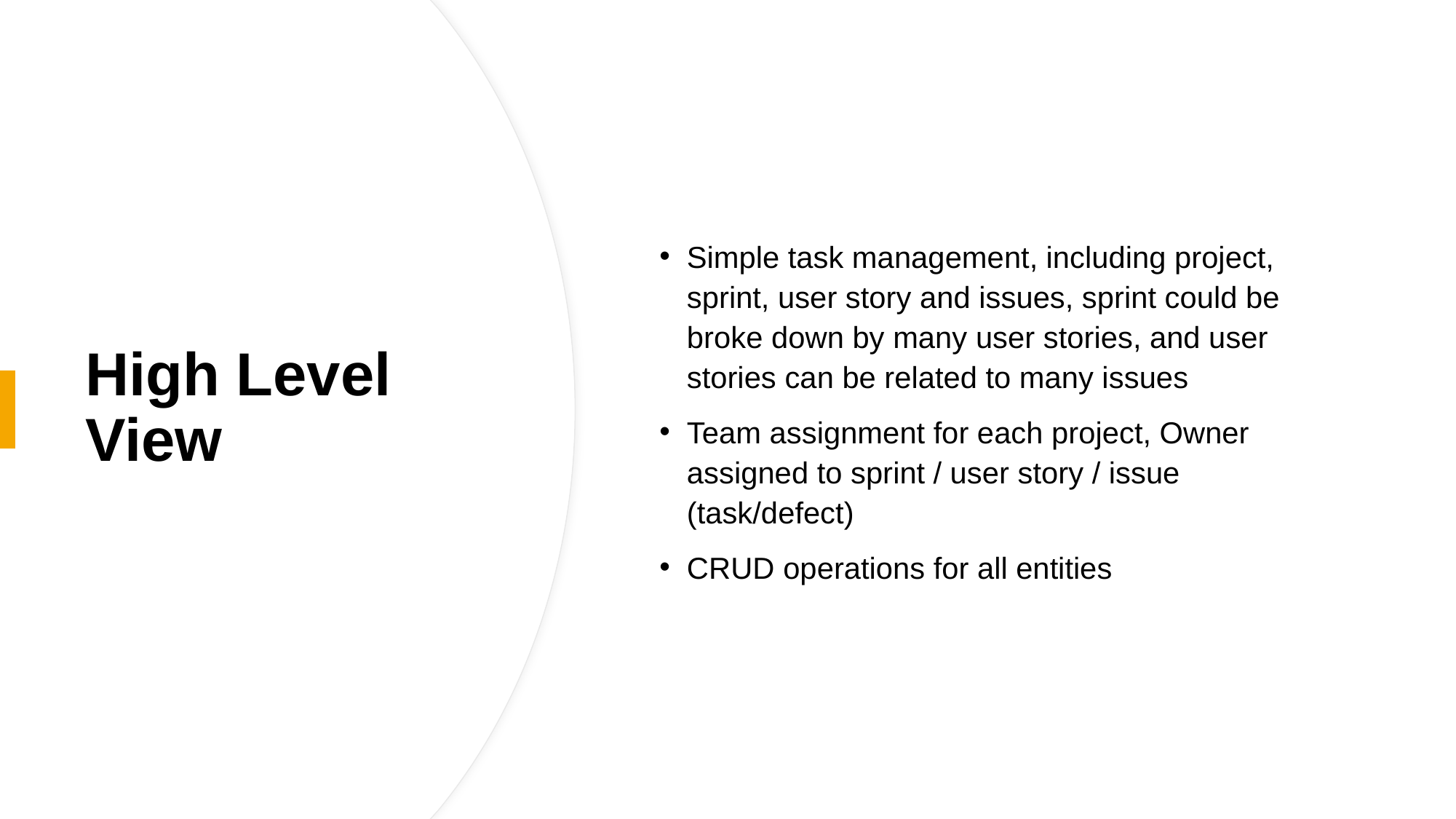

Simple task management, including project, sprint, user story and issues, sprint could be broke down by many user stories, and user stories can be related to many issues
Team assignment for each project, Owner assigned to sprint / user story / issue (task/defect)
CRUD operations for all entities
# High Level View